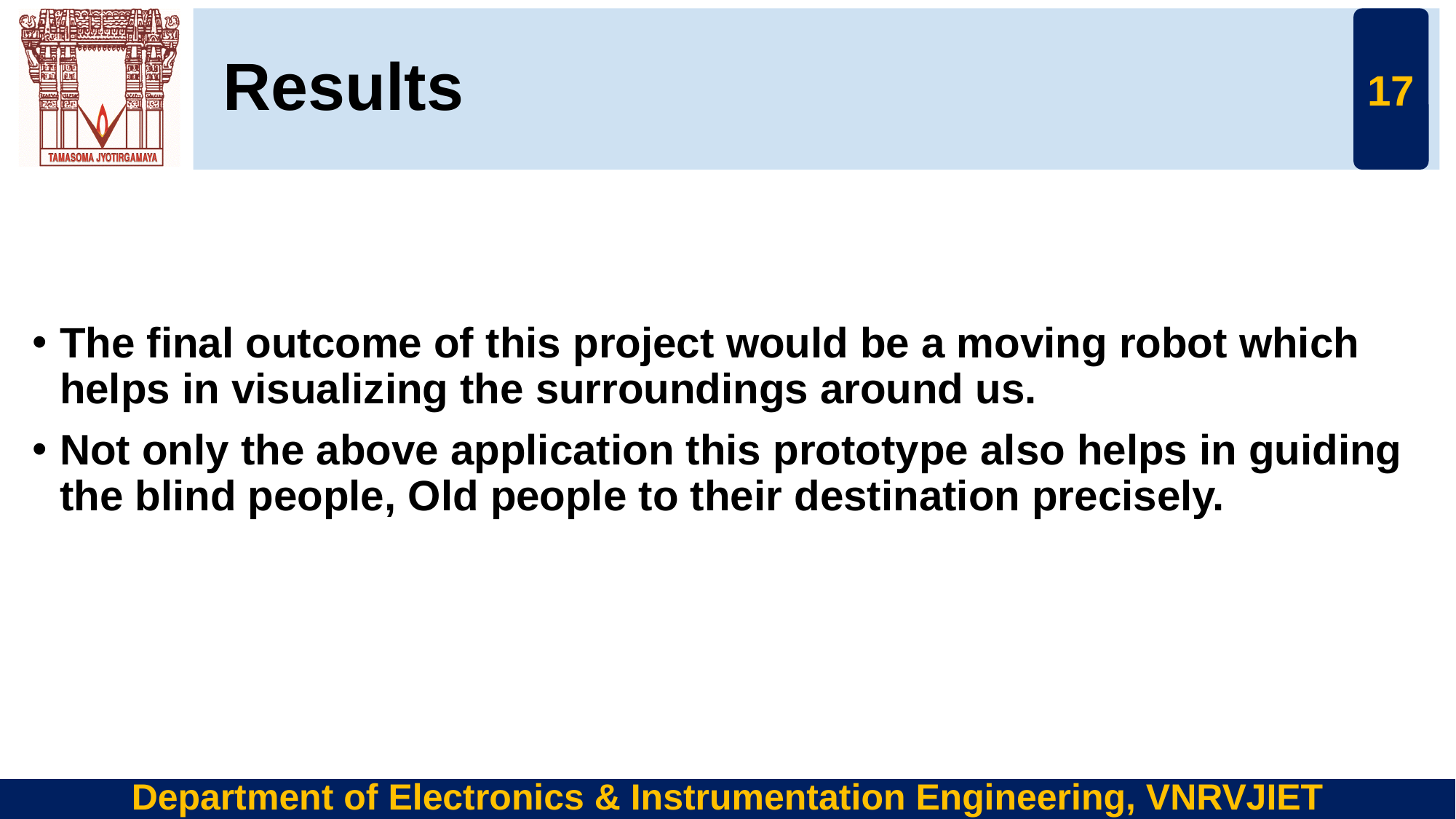

# Results
17
The final outcome of this project would be a moving robot which helps in visualizing the surroundings around us.
Not only the above application this prototype also helps in guiding the blind people, Old people to their destination precisely.
Department of Electronics & Instrumentation Engineering, VNRVJIET